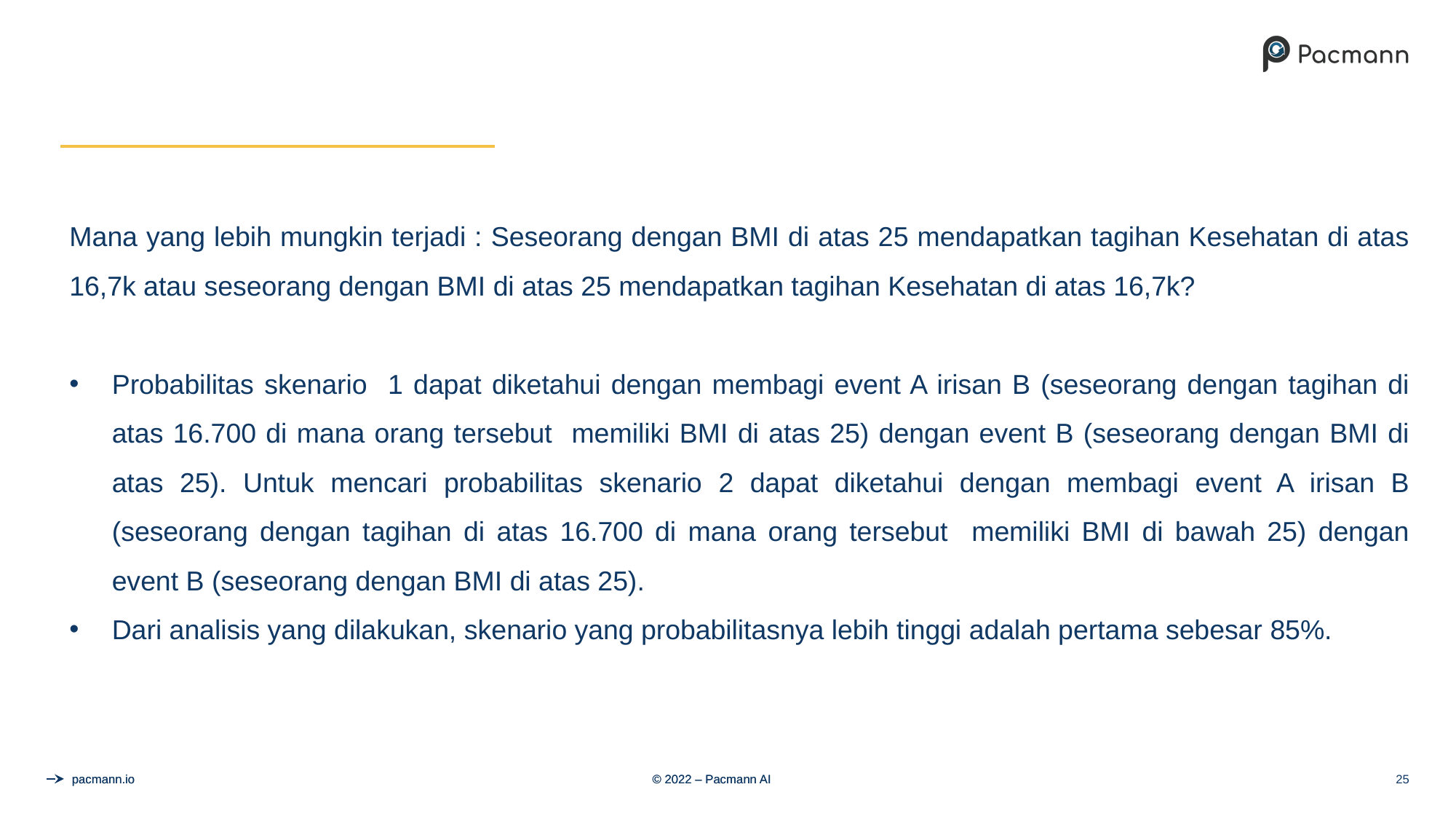

Mana yang lebih mungkin terjadi : Seseorang dengan BMI di atas 25 mendapatkan tagihan Kesehatan di atas 16,7k atau seseorang dengan BMI di atas 25 mendapatkan tagihan Kesehatan di atas 16,7k?

Probabilitas skenario  1 dapat diketahui dengan membagi event A irisan B (seseorang dengan tagihan di atas 16.700 di mana orang tersebut  memiliki BMI di atas 25) dengan event B (seseorang dengan BMI di atas 25). Untuk mencari probabilitas skenario 2 dapat diketahui dengan membagi event A irisan B (seseorang dengan tagihan di atas 16.700 di mana orang tersebut  memiliki BMI di bawah 25) dengan event B (seseorang dengan BMI di atas 25).
Dari analisis yang dilakukan, skenario yang probabilitasnya lebih tinggi adalah pertama sebesar 85%.